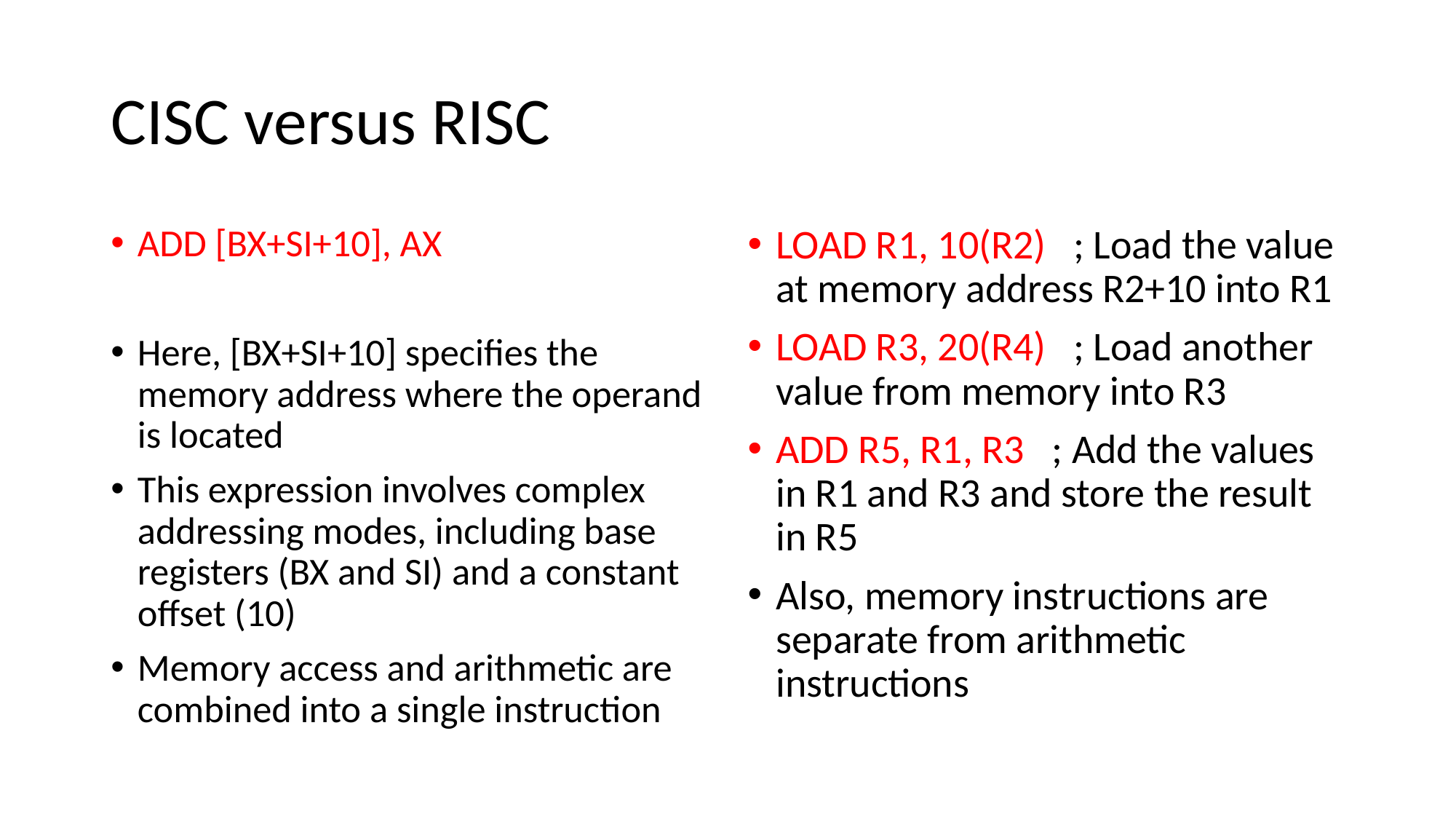

# CISC versus RISC
ADD [BX+SI+10], AX

Here, [BX+SI+10] specifies the memory address where the operand is located
This expression involves complex addressing modes, including base registers (BX and SI) and a constant offset (10)
Memory access and arithmetic are combined into a single instruction
LOAD R1, 10(R2)   ; Load the value at memory address R2+10 into R1
LOAD R3, 20(R4)   ; Load another value from memory into R3
ADD R5, R1, R3   ; Add the values in R1 and R3 and store the result in R5
Also, memory instructions are separate from arithmetic instructions